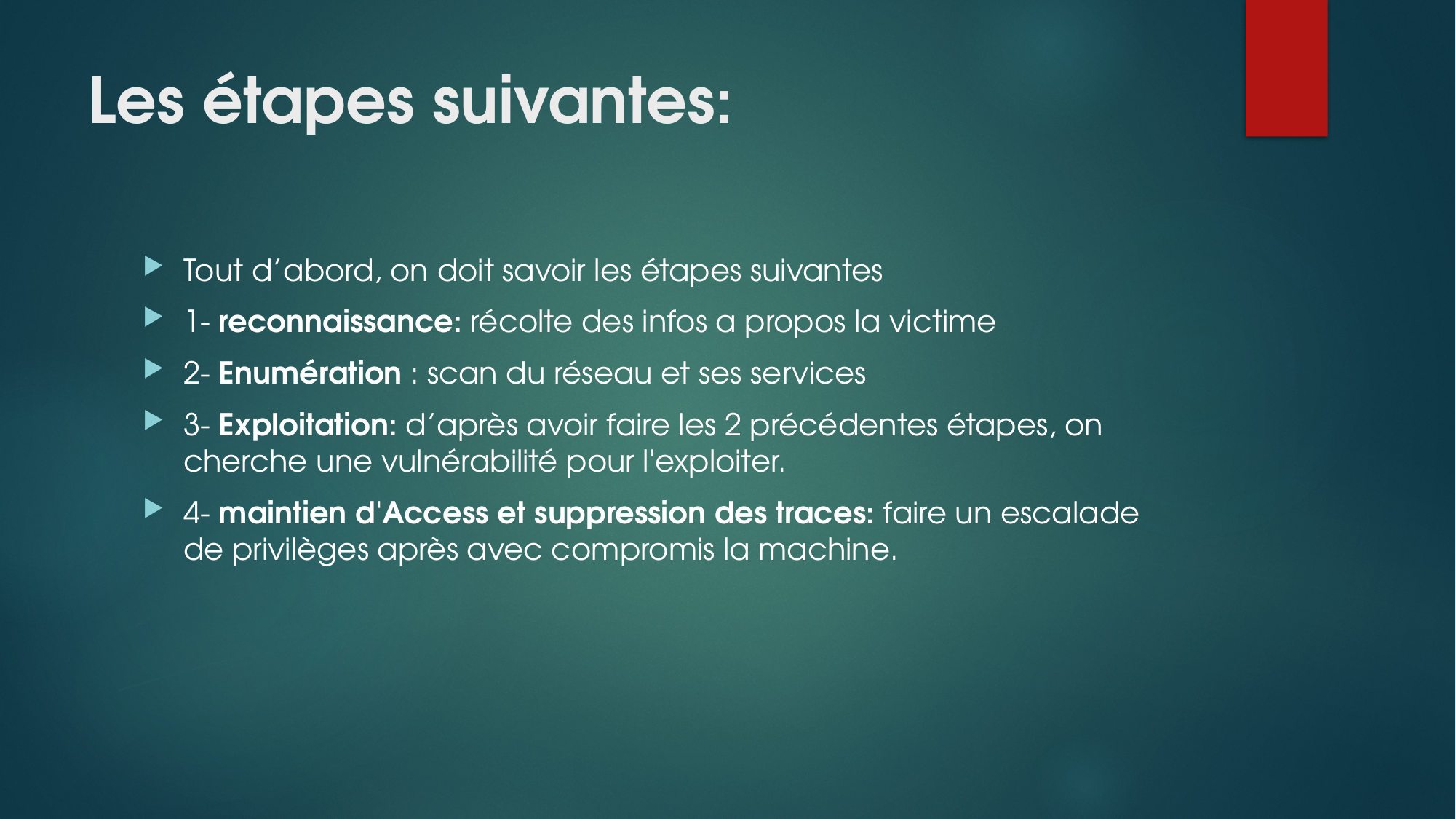

# Les étapes suivantes:
Tout d’abord, on doit savoir les étapes suivantes
1- reconnaissance: récolte des infos a propos la victime
2- Enumération : scan du réseau et ses services
3- Exploitation: d’après avoir faire les 2 précédentes étapes, on cherche une vulnérabilité pour l'exploiter.
4- maintien d'Access et suppression des traces: faire un escalade de privilèges après avec compromis la machine.